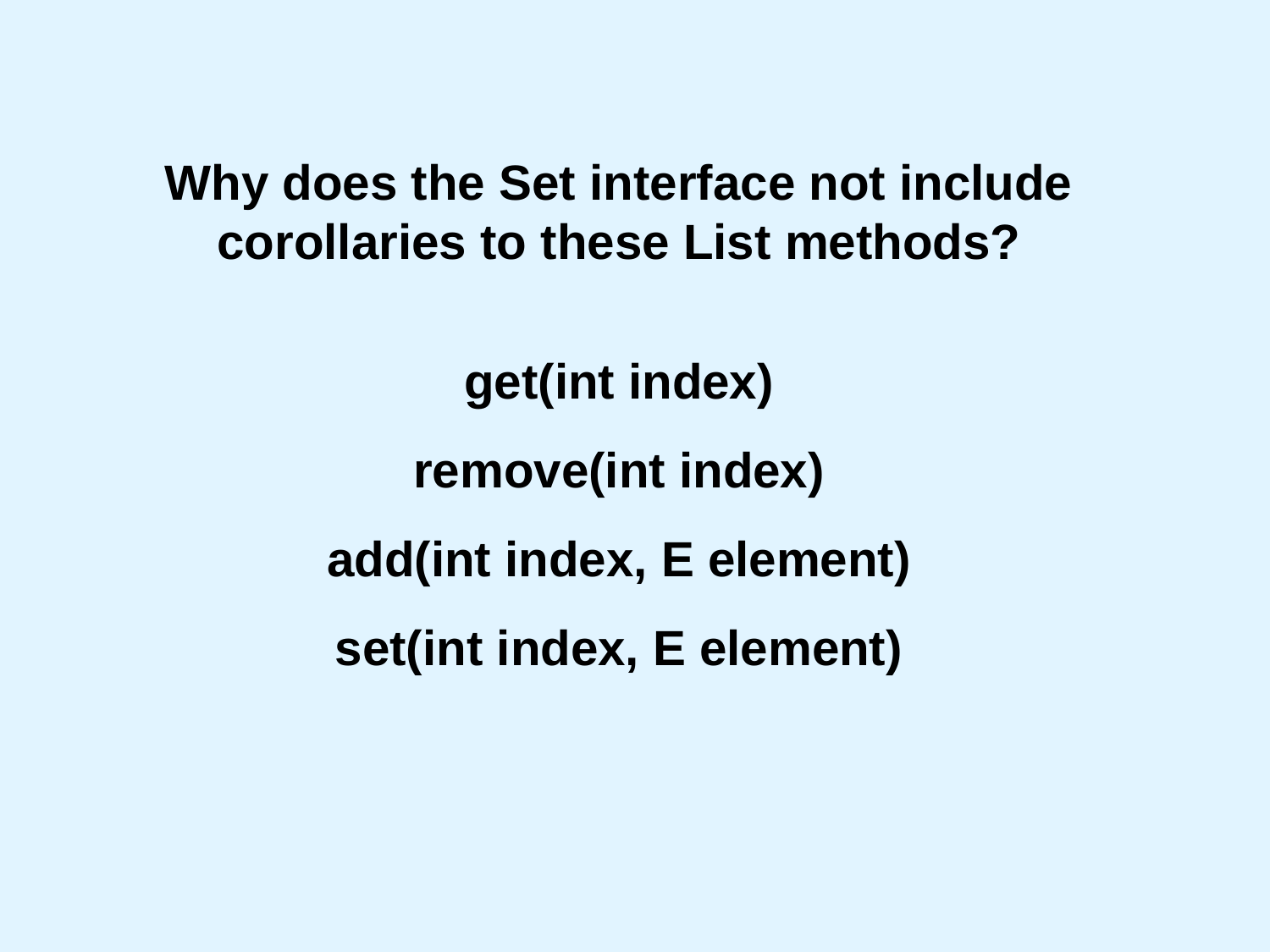

Why does the Set interface not include corollaries to these List methods?

get(int index)
remove(int index)
add(int index, E element)
set(int index, E element)